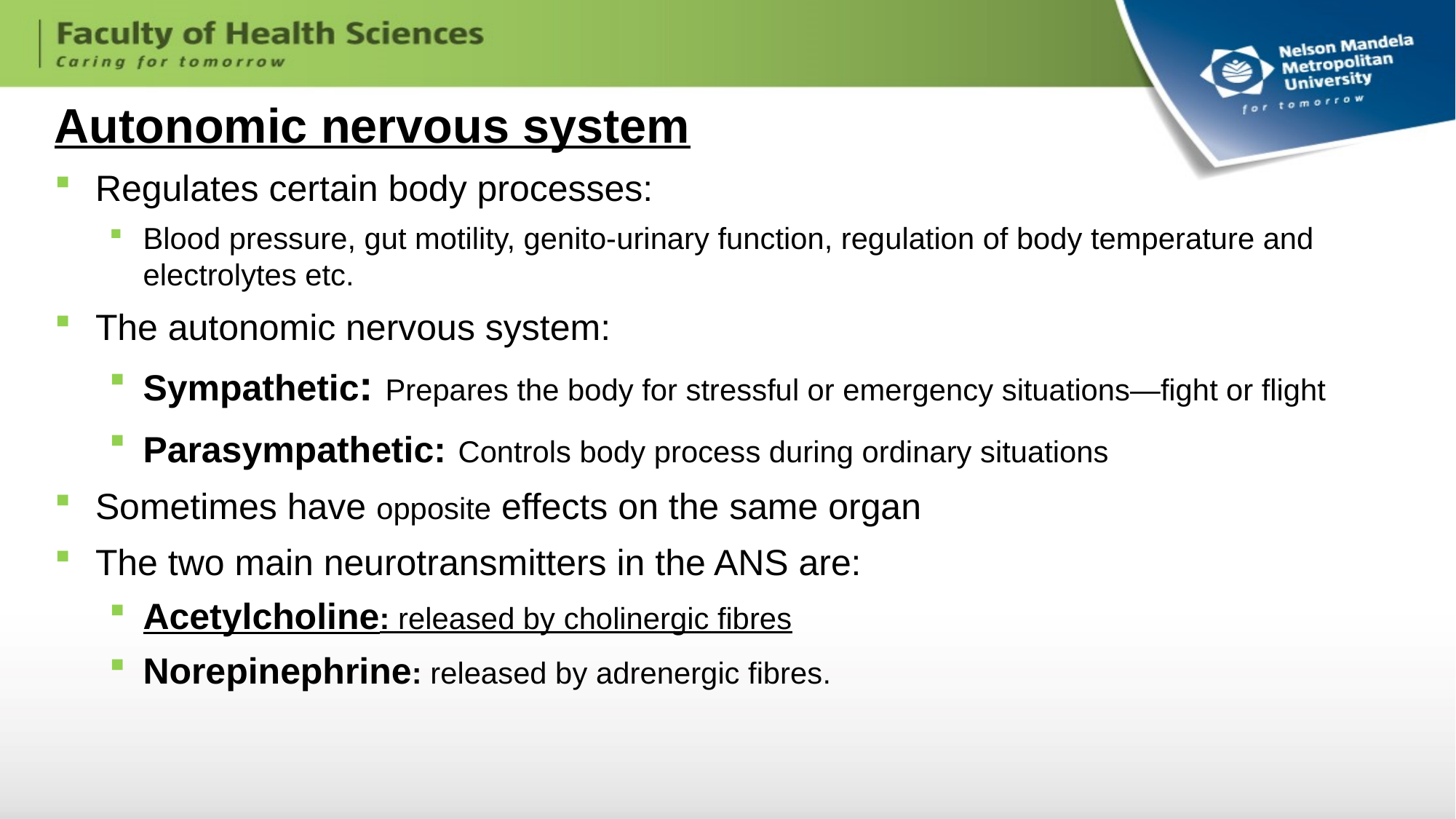

Autonomic nervous system
Regulates certain body processes:
Blood pressure, gut motility, genito-urinary function, regulation of body temperature and electrolytes etc.
The autonomic nervous system:
Sympathetic: Prepares the body for stressful or emergency situations—fight or flight
Parasympathetic: Controls body process during ordinary situations
Sometimes have opposite effects on the same organ
The two main neurotransmitters in the ANS are:
Acetylcholine: released by cholinergic fibres
Norepinephrine: released by adrenergic fibres.